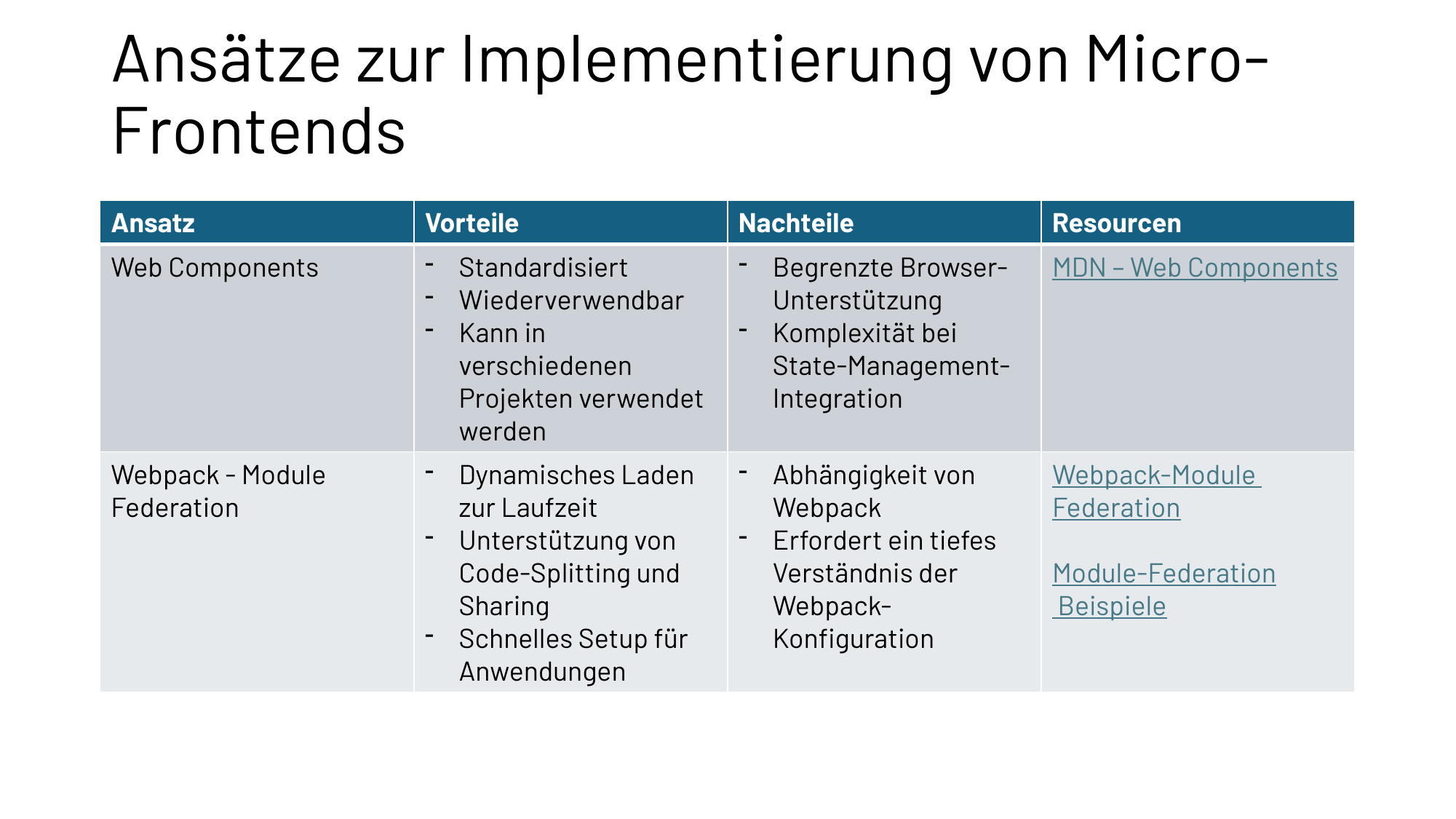

# Ansätze zur Implementierung von Micro-Frontends
| Ansatz | Vorteile | Nachteile | Resourcen |
| --- | --- | --- | --- |
| Web Components | Standardisiert Wiederverwendbar Kann in verschiedenen Projekten verwendet werden | Begrenzte Browser-Unterstützung Komplexität bei State-Management-Integration | MDN – Web Components |
| Webpack - Module Federation | Dynamisches Laden zur Laufzeit Unterstützung von Code-Splitting und Sharing Schnelles Setup für Anwendungen | Abhängigkeit von Webpack Erfordert ein tiefes Verständnis der Webpack-Konfiguration | Webpack-Module Federation Module-Federation Beispiele |